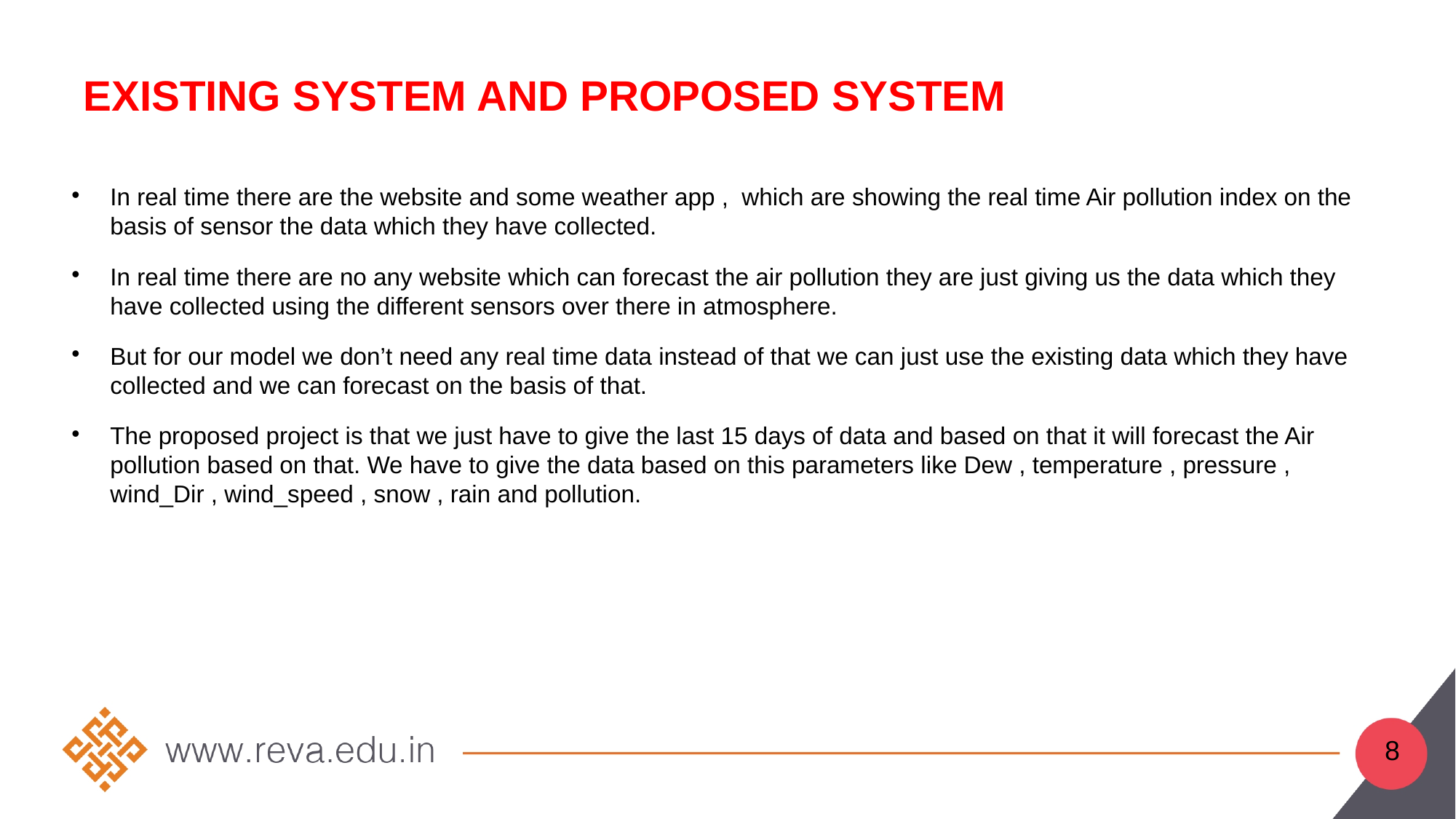

Existing system and proposed system
In real time there are the website and some weather app ,  which are showing the real time Air pollution index on the basis of sensor the data which they have collected.
In real time there are no any website which can forecast the air pollution they are just giving us the data which they have collected using the different sensors over there in atmosphere.
But for our model we don’t need any real time data instead of that we can just use the existing data which they have collected and we can forecast on the basis of that.
The proposed project is that we just have to give the last 15 days of data and based on that it will forecast the Air pollution based on that. We have to give the data based on this parameters like Dew , temperature , pressure , wind_Dir , wind_speed , snow , rain and pollution.

8